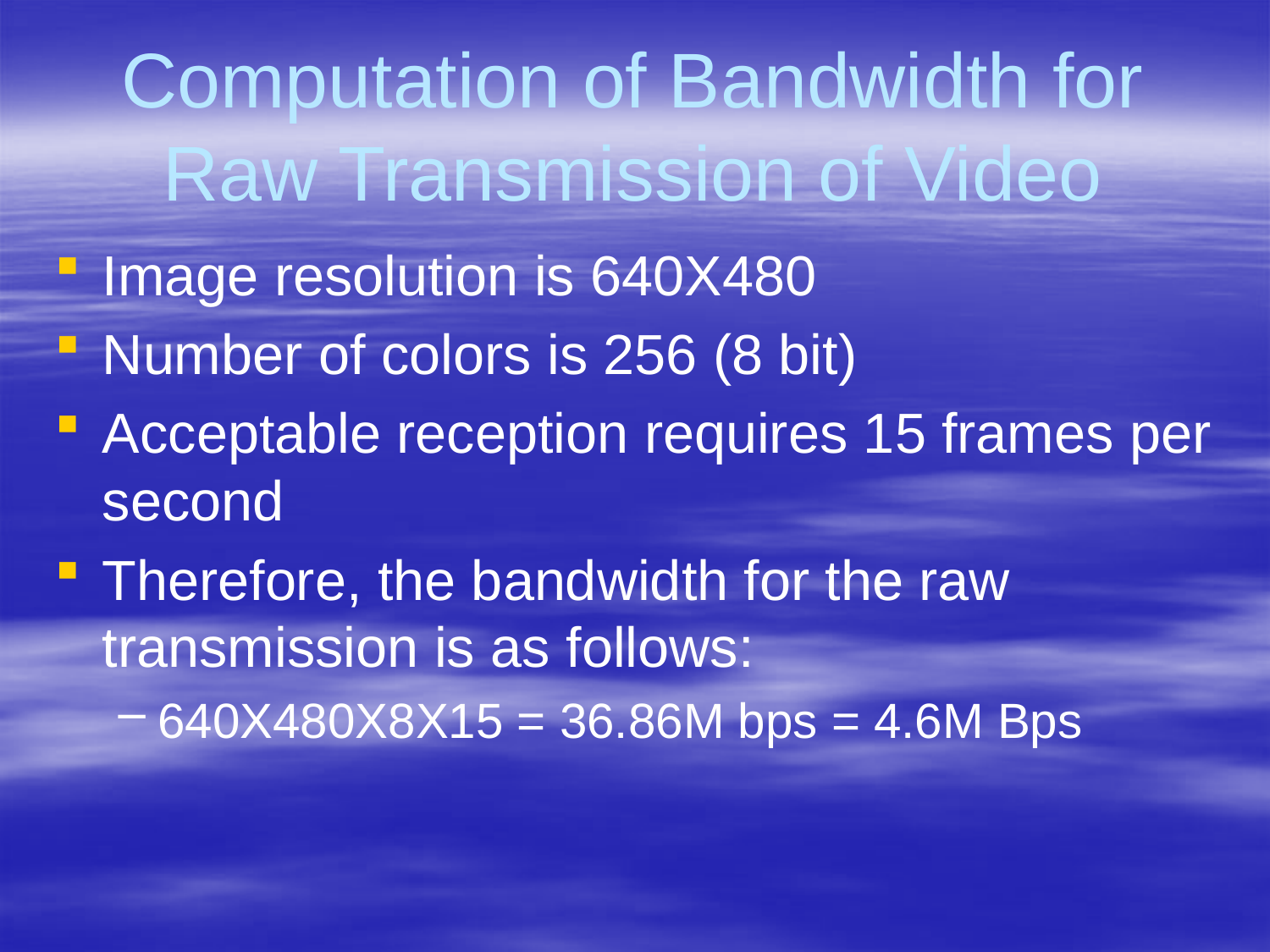

# Computation of Bandwidth for Raw Transmission of Video
Image resolution is 640X480
Number of colors is 256 (8 bit)
Acceptable reception requires 15 frames per second
Therefore, the bandwidth for the raw transmission is as follows:
640X480X8X15 = 36.86M bps = 4.6M Bps